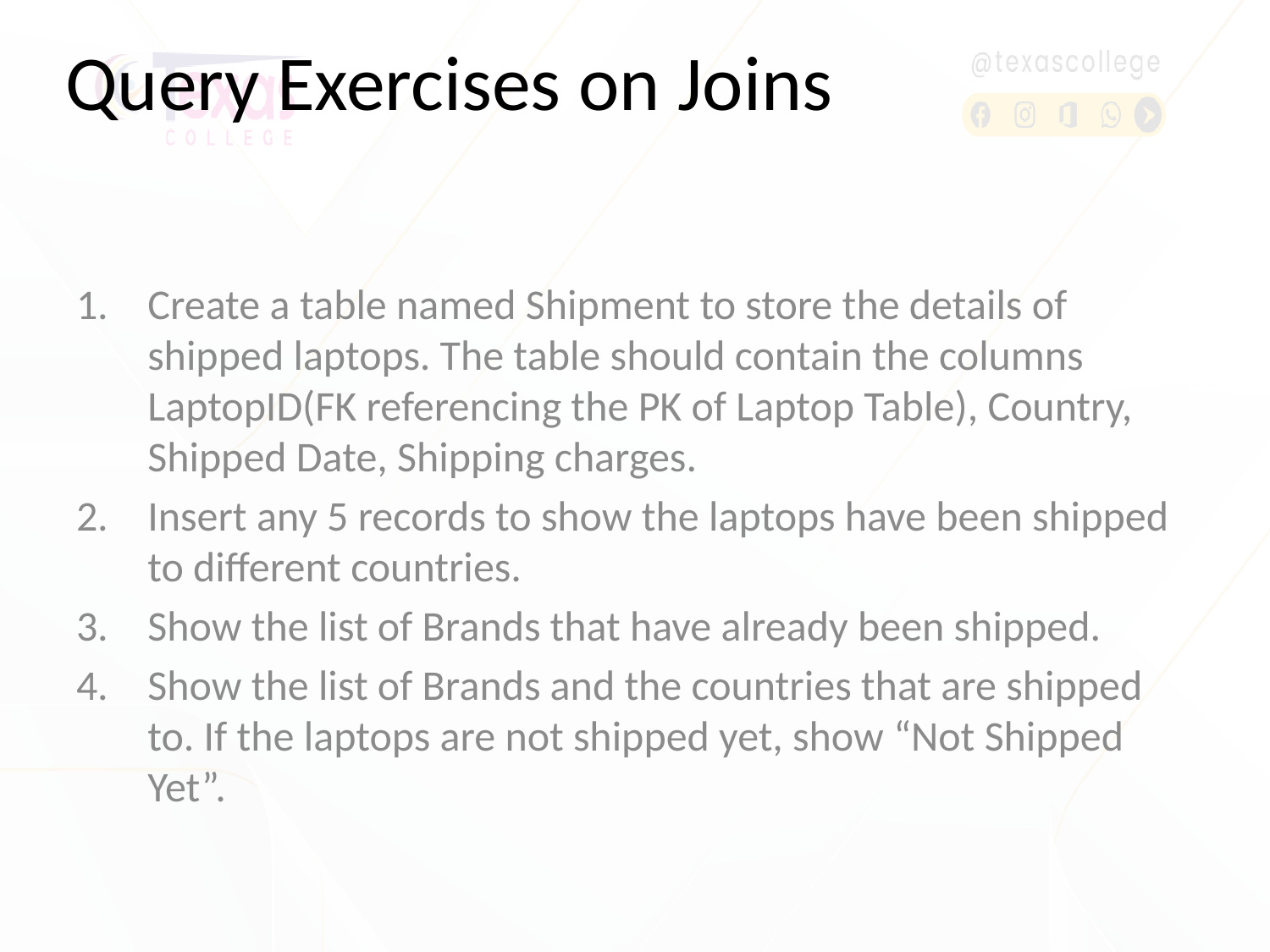

Query Exercises on Joins
# Create a table named Shipment to store the details of shipped laptops. The table should contain the columns LaptopID(FK referencing the PK of Laptop Table), Country, Shipped Date, Shipping charges.
Insert any 5 records to show the laptops have been shipped to different countries.
Show the list of Brands that have already been shipped.
Show the list of Brands and the countries that are shipped to. If the laptops are not shipped yet, show “Not Shipped Yet”.